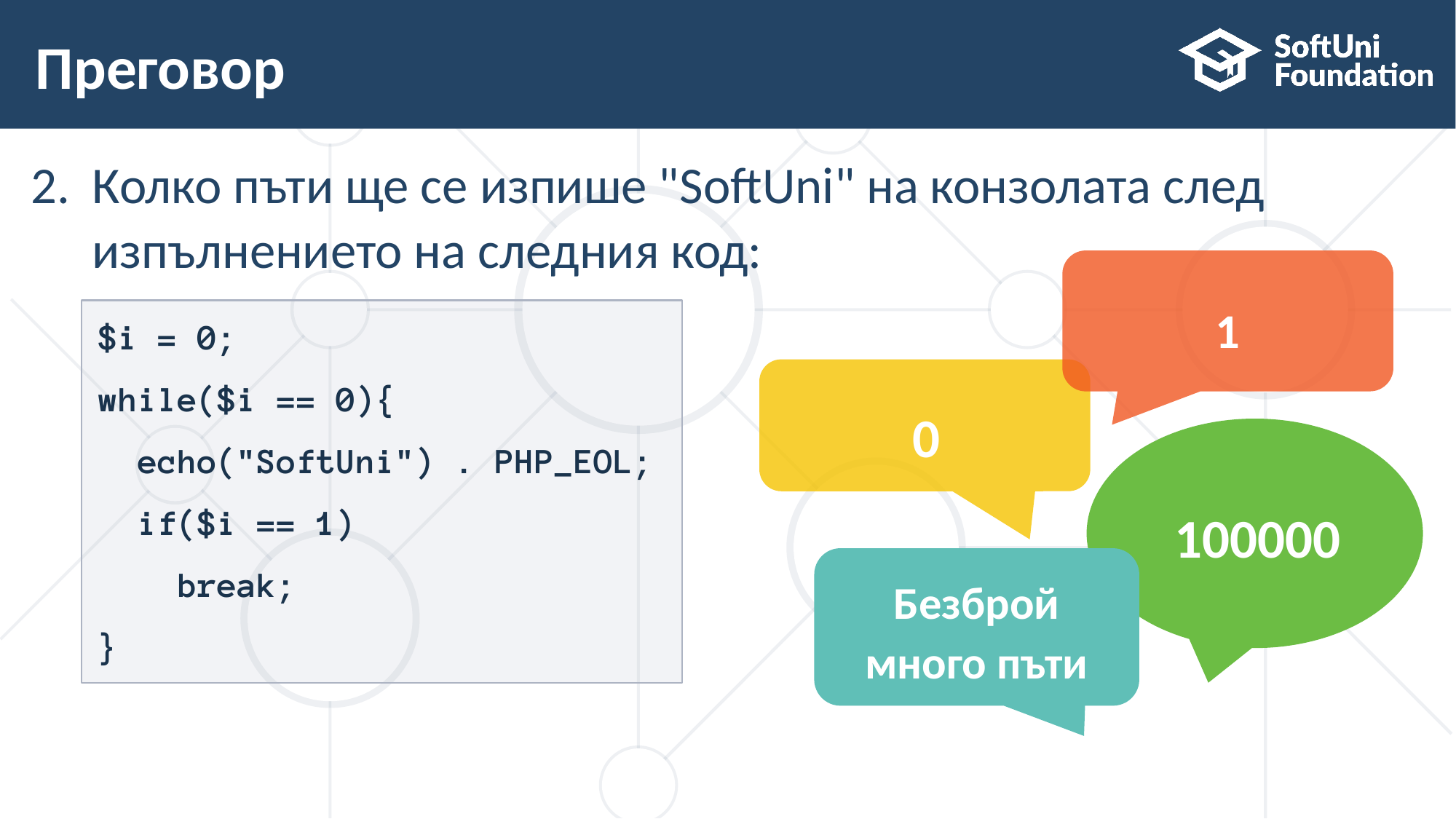

# Преговор
Колко пъти ще се изпише "SoftUni" на конзолата след
изпълнението на следния код:

1
$i = 0;
while($i == 0){
  echo("SoftUni") . PHP_EOL;
  if($i == 1)
    break;
}

0

100000

Безброй много пъти